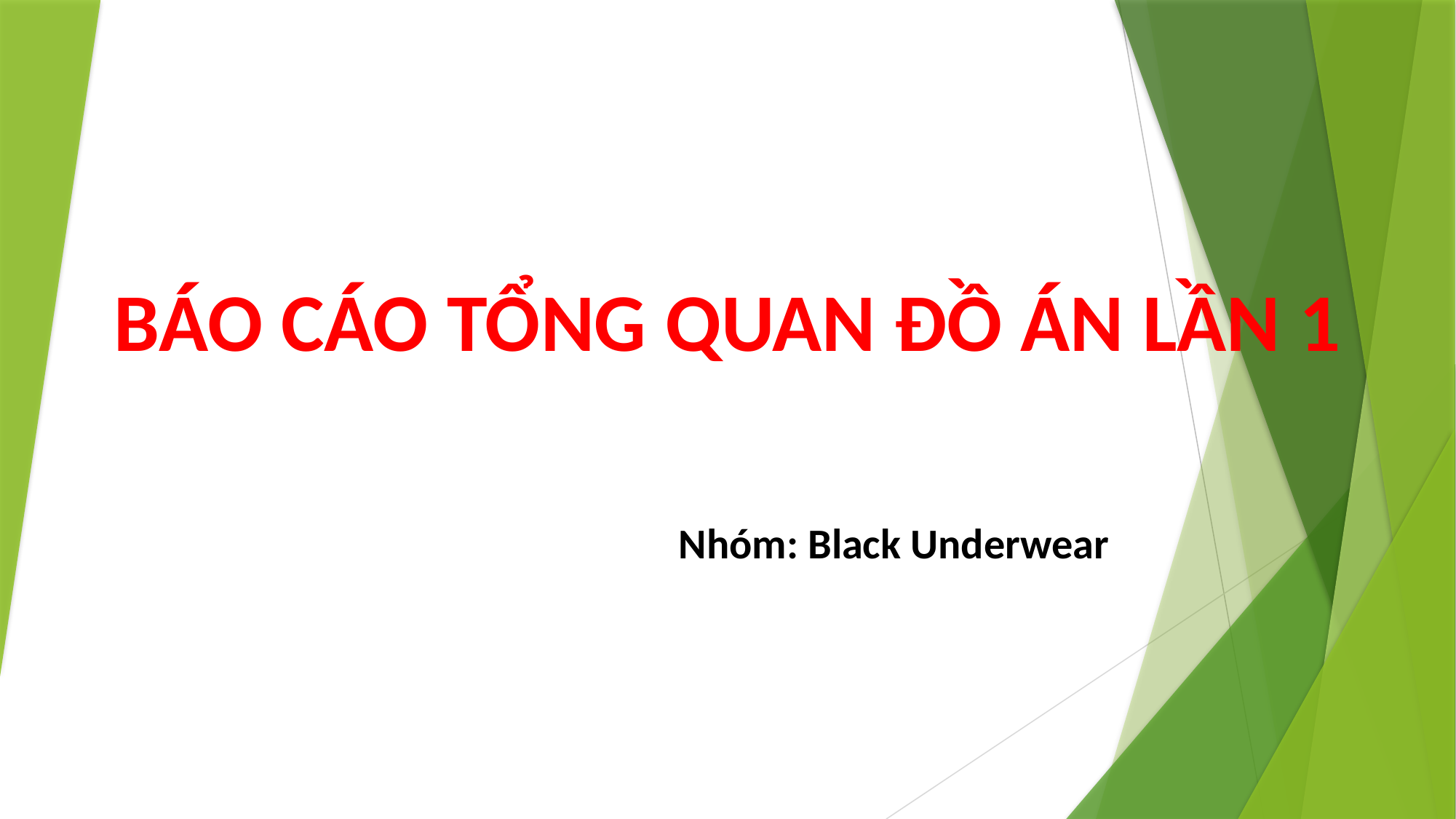

BÁO CÁO TỔNG QUAN ĐỒ ÁN LẦN 1
Nhóm: Black Underwear